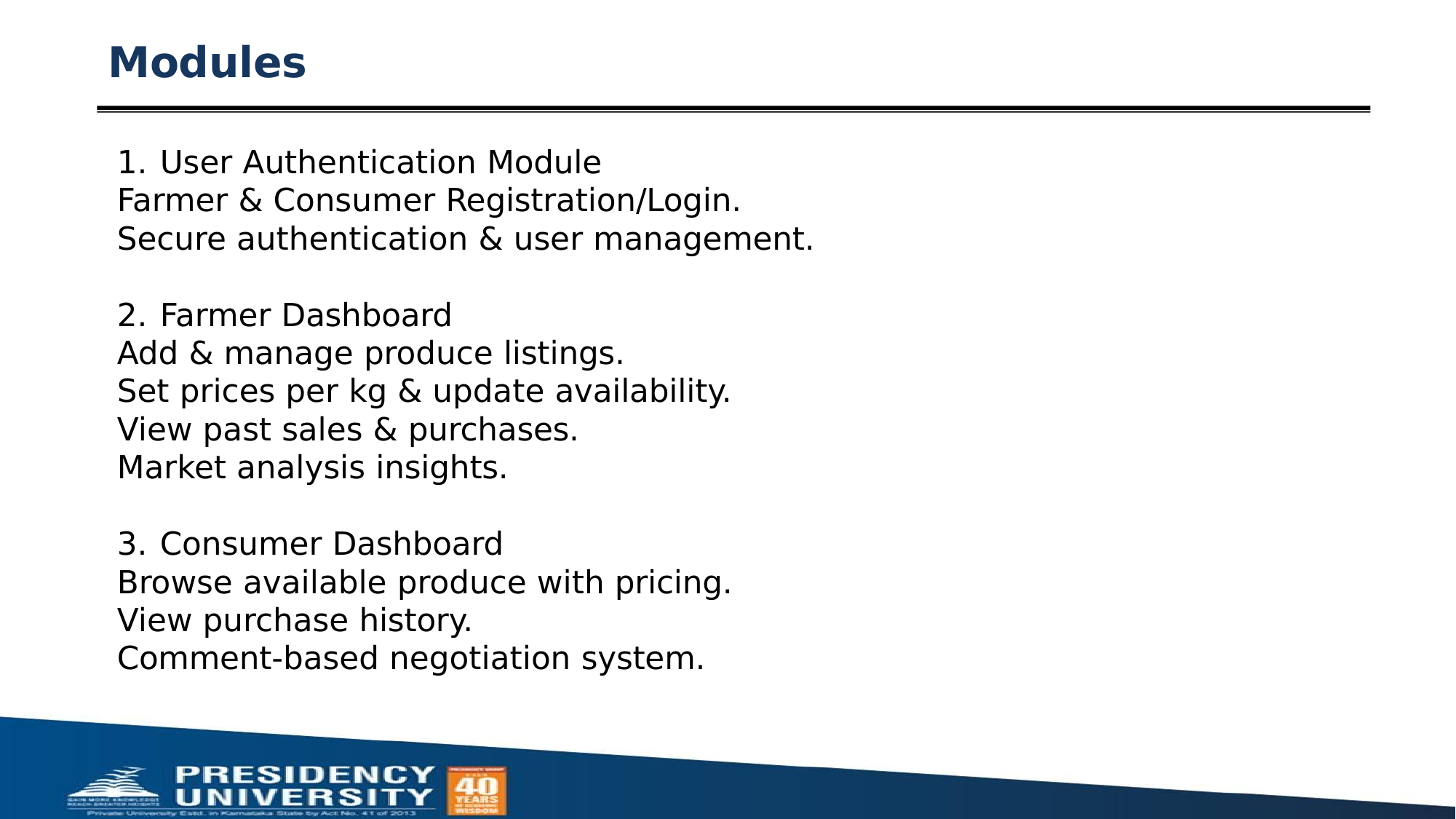

# Modules
User Authentication Module
Farmer & Consumer Registration/Login.
Secure authentication & user management.
Farmer Dashboard
Add & manage produce listings.
Set prices per kg & update availability.
View past sales & purchases.
Market analysis insights.
Consumer Dashboard
Browse available produce with pricing.
View purchase history.
Comment-based negotiation system.